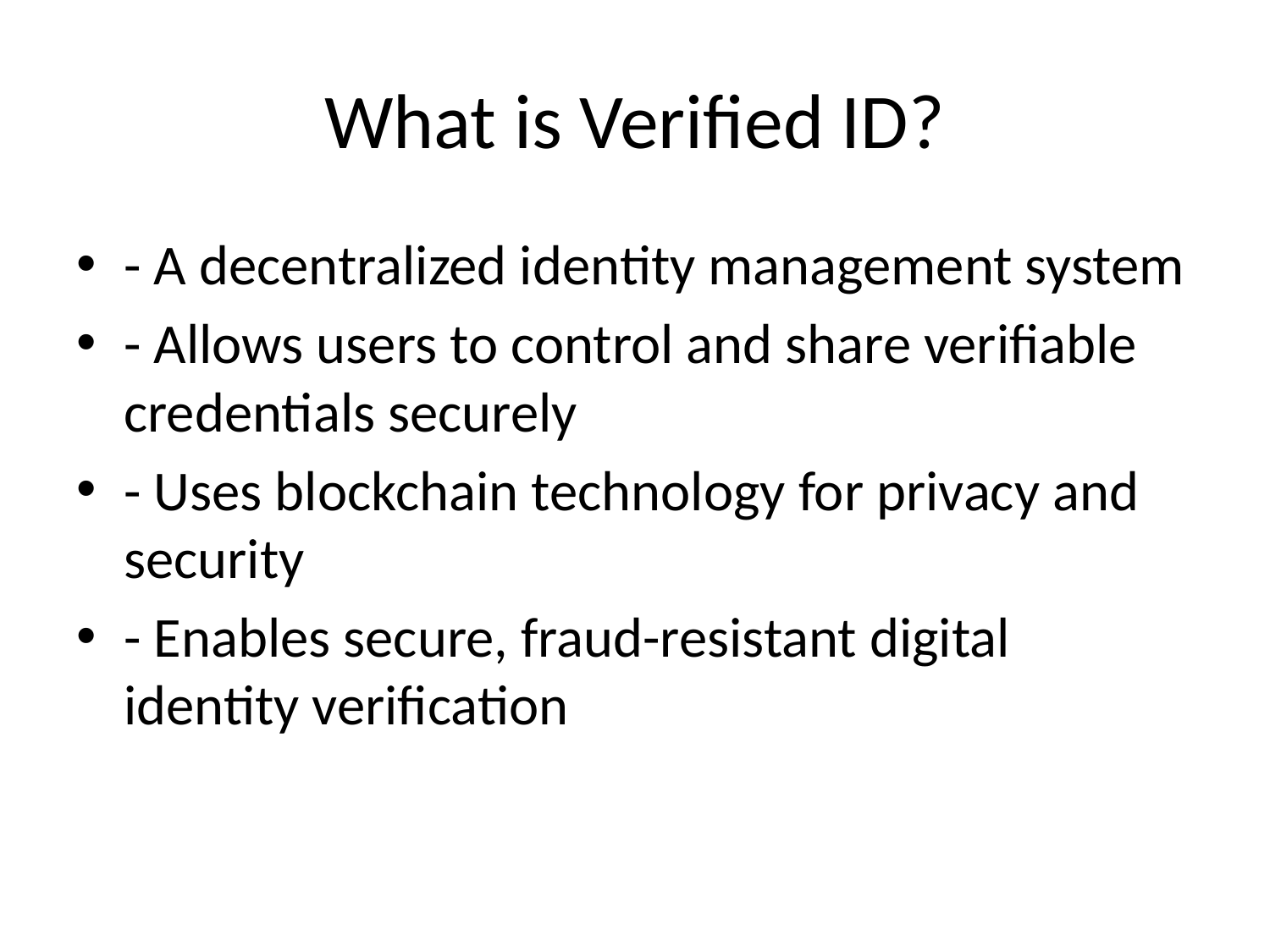

# What is Verified ID?
- A decentralized identity management system
- Allows users to control and share verifiable credentials securely
- Uses blockchain technology for privacy and security
- Enables secure, fraud-resistant digital identity verification